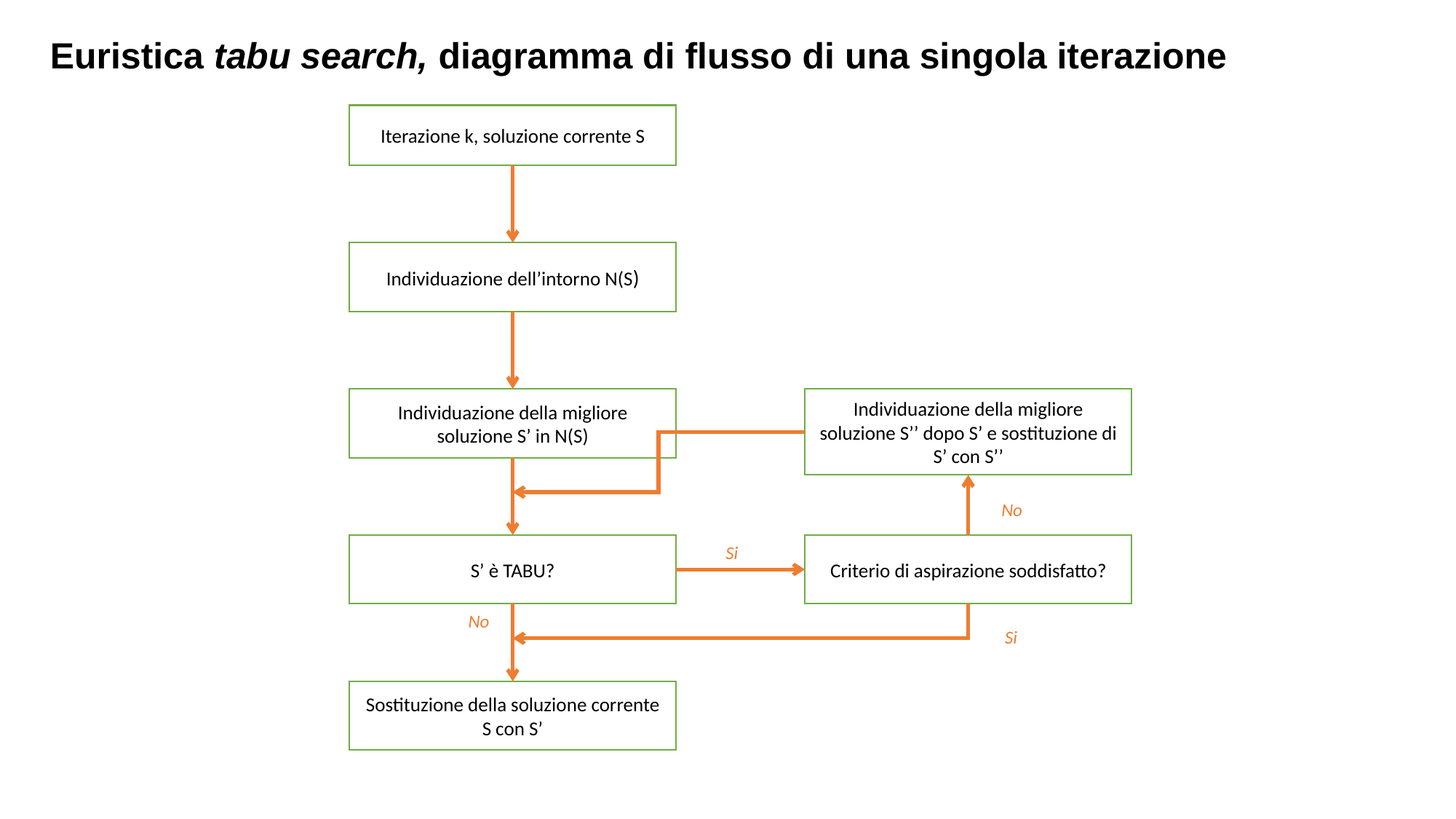

Euristica tabu search, diagramma di flusso di una singola iterazione
Iterazione k, soluzione corrente S
Individuazione dell’intorno N(S)
Individuazione della migliore soluzione S’ in N(S)
Individuazione della migliore soluzione S’’ dopo S’ e sostituzione di S’ con S’’
No
S’ è TABU?
Si
Criterio di aspirazione soddisfatto?
No
Si
Sostituzione della soluzione corrente S con S’